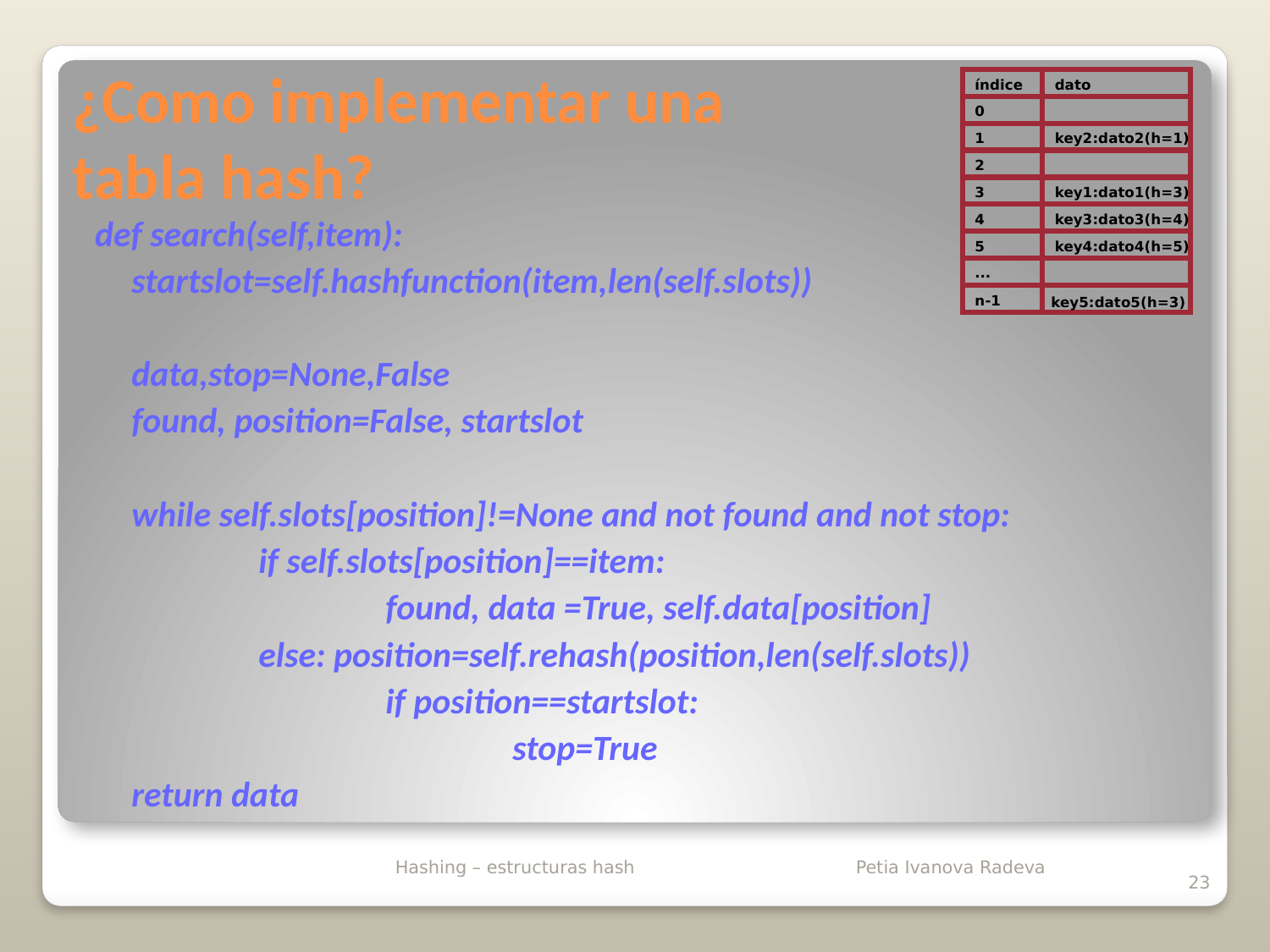

# ¿Como implementar una tabla hash?
índice
dato
0

1
key2:dato2(h=1)
2

3
key1:dato1(h=3)
4
key3:dato3(h=4)
5
key4:dato4(h=5)
...

n-1

key5:dato5(h=3)
def search(self,item):
	startslot=self.hashfunction(item,len(self.slots))

	data,stop=None,False
	found, position=False, startslot

	while self.slots[position]!=None and not found and not stop:
		if self.slots[position]==item:
			found, data =True, self.data[position]
		else: position=self.rehash(position,len(self.slots))
			if position==startslot:
				stop=True
	return data

 Hashing – estructuras hash
23